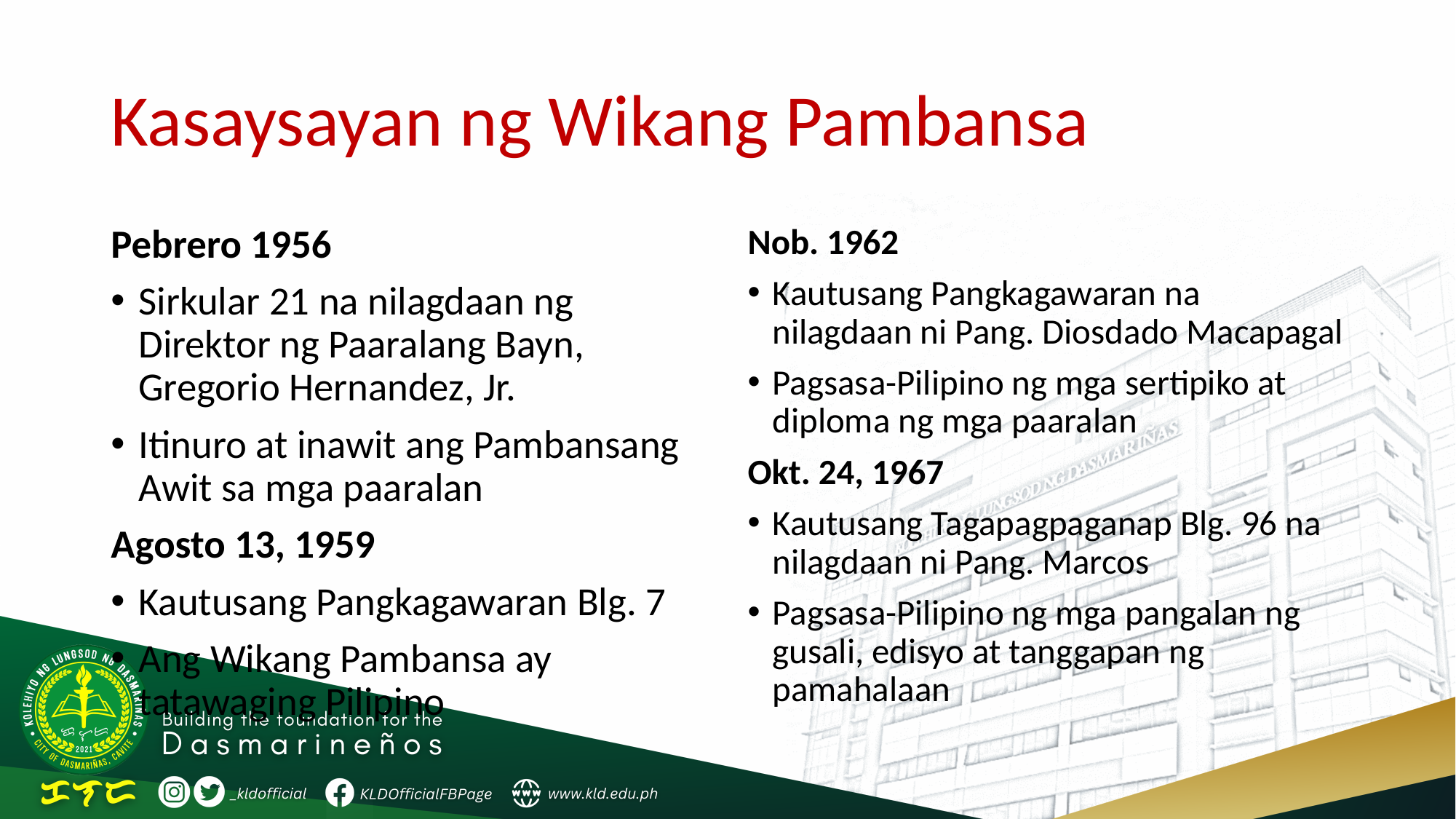

# Kasaysayan ng Wikang Pambansa
Pebrero 1956
Sirkular 21 na nilagdaan ng Direktor ng Paaralang Bayn, Gregorio Hernandez, Jr.
Itinuro at inawit ang Pambansang Awit sa mga paaralan
Agosto 13, 1959
Kautusang Pangkagawaran Blg. 7
Ang Wikang Pambansa ay tatawaging Pilipino
Nob. 1962
Kautusang Pangkagawaran na nilagdaan ni Pang. Diosdado Macapagal
Pagsasa-Pilipino ng mga sertipiko at diploma ng mga paaralan
Okt. 24, 1967
Kautusang Tagapagpaganap Blg. 96 na nilagdaan ni Pang. Marcos
Pagsasa-Pilipino ng mga pangalan ng gusali, edisyo at tanggapan ng pamahalaan